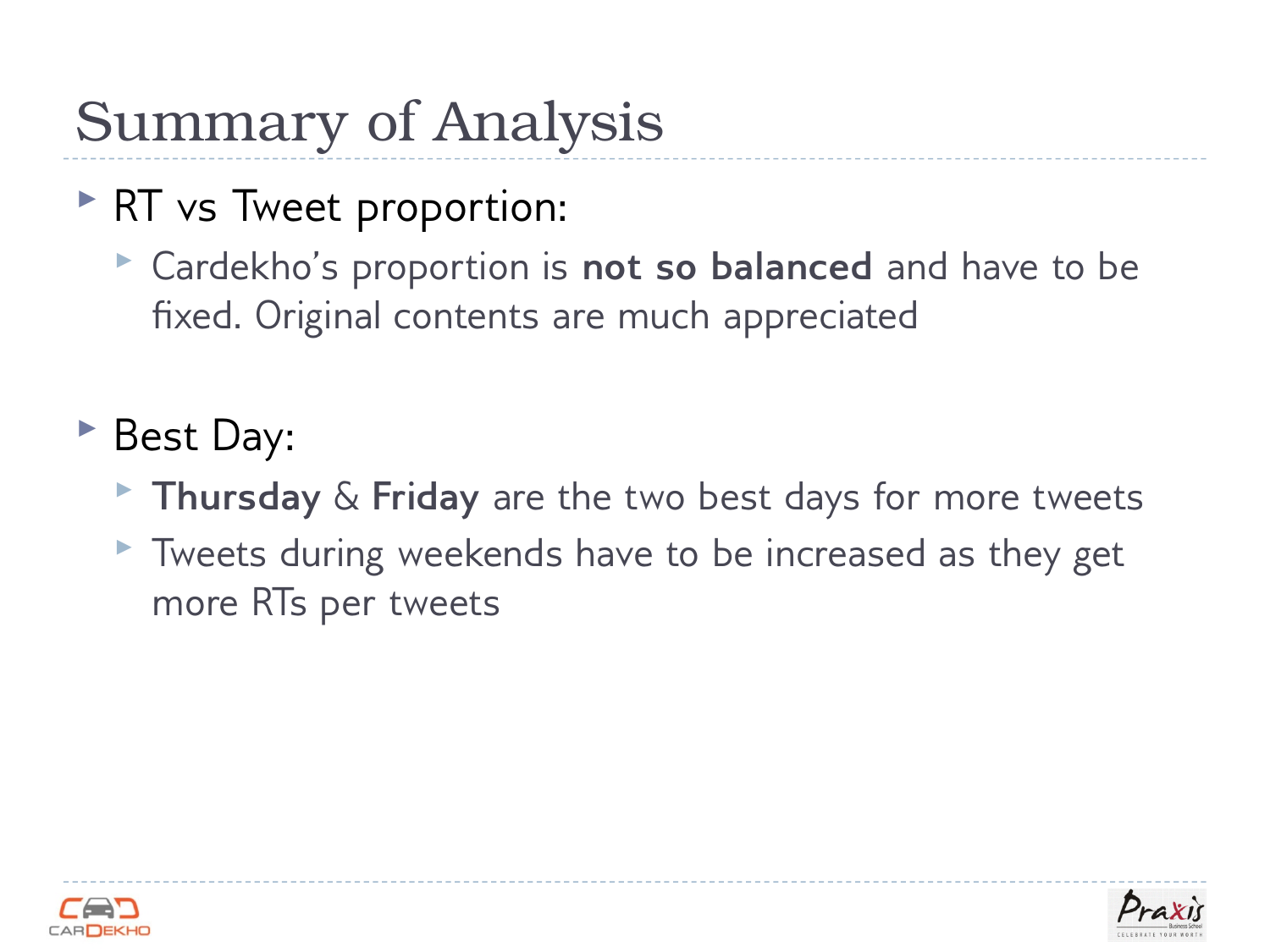

# Summary of Analysis
RT vs Tweet proportion:
Cardekho’s proportion is not so balanced and have to be fixed. Original contents are much appreciated

Best Day:
Thursday & Friday are the two best days for more tweets
Tweets during weekends have to be increased as they get more RTs per tweets